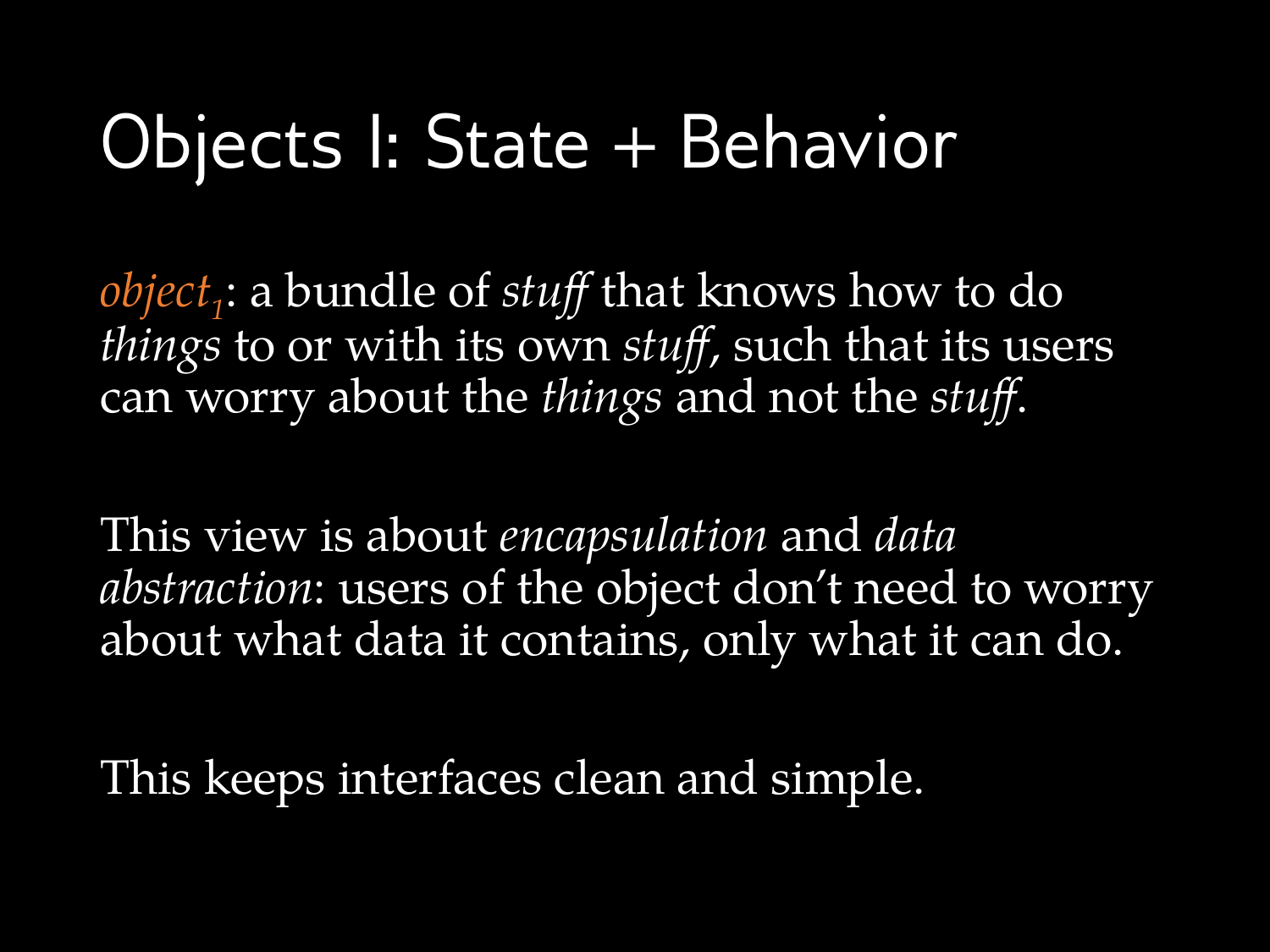

# Objects I: State + Behavior
object1: a bundle of stuff that knows how to do things to or with its own stuff, such that its users can worry about the things and not the stuff.

This view is about encapsulation and data abstraction: users of the object don’t need to worry about what data it contains, only what it can do.

This keeps interfaces clean and simple.